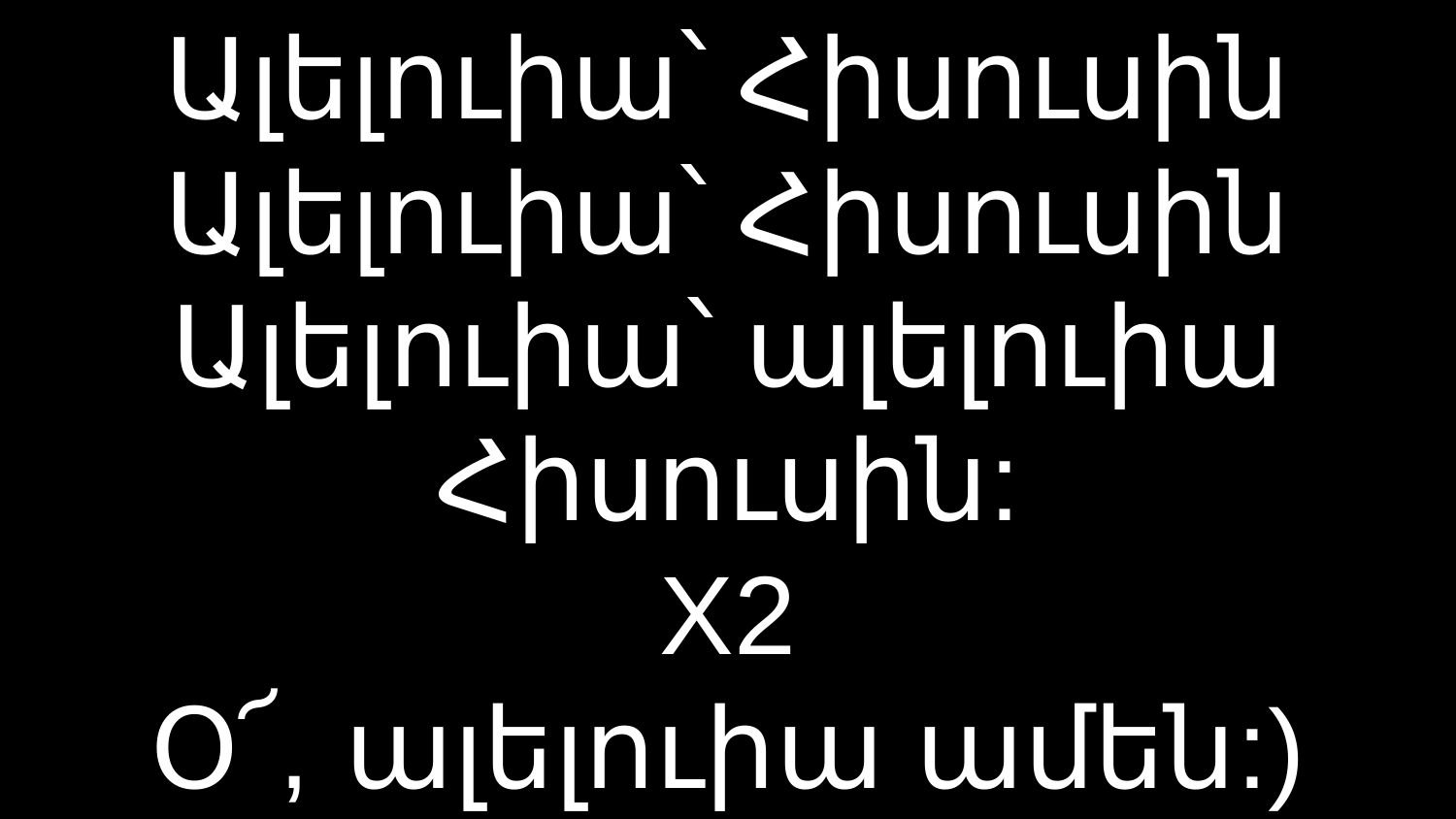

# Ալելուիա՝ Հիսուսին Ալելուիա՝ Հիսուսին Ալելուիա՝ ալելուիա Հիսուսին: X2 Օ՜, ալելուիա ամեն:)